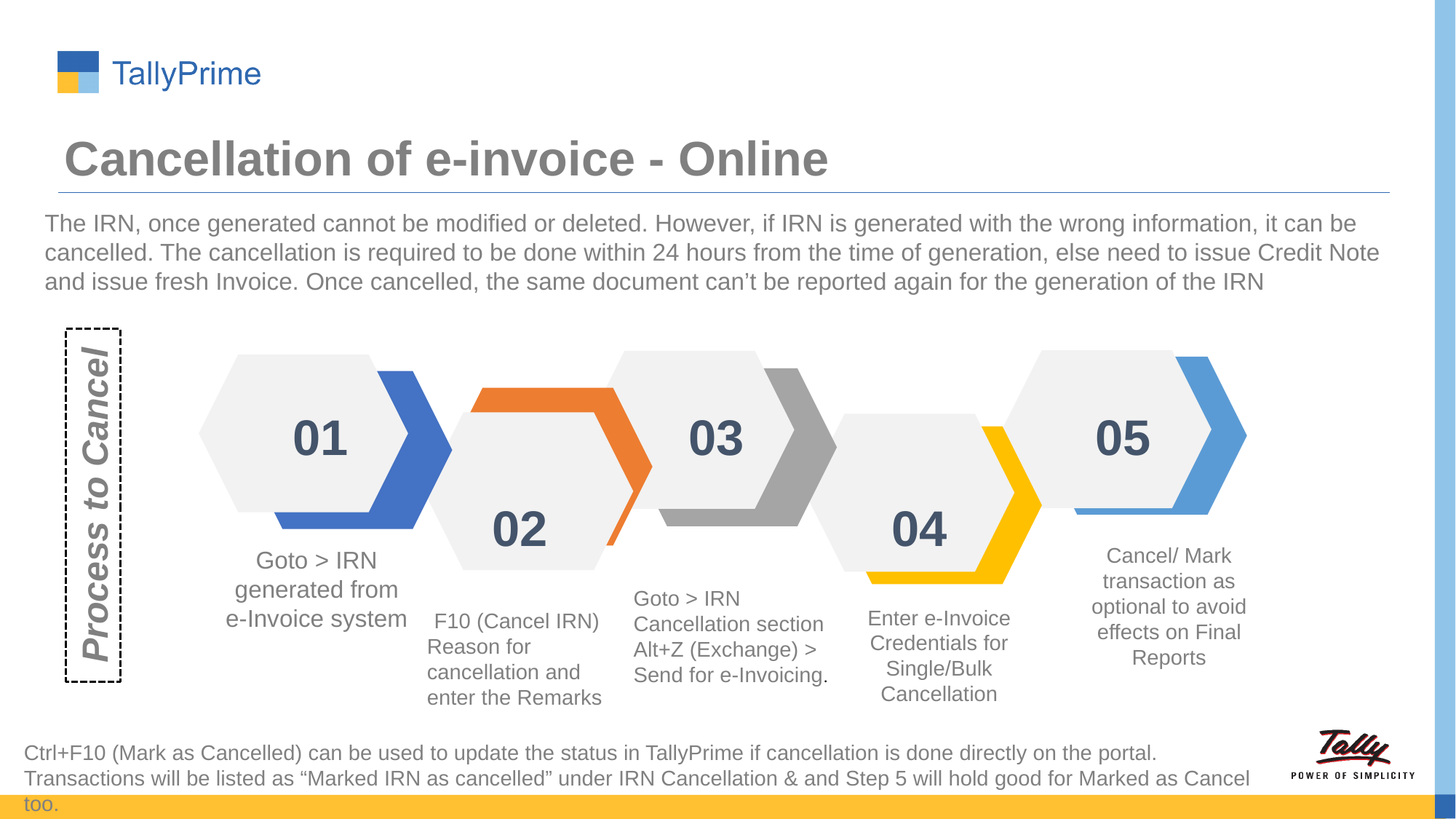

# Cancellation of e-invoice - Online
The IRN, once generated cannot be modified or deleted. However, if IRN is generated with the wrong information, it can be cancelled. The cancellation is required to be done within 24 hours from the time of generation, else need to issue Credit Note and issue fresh Invoice. Once cancelled, the same document can’t be reported again for the generation of the IRN

03
05
01

Process to Cancel
02
04
Cancel/ Mark transaction as optional to avoid effects on Final Reports
Goto > IRN generated from e-Invoice system
Goto > IRN Cancellation section
Alt+Z (Exchange) > Send for e-Invoicing.
Enter e-Invoice Credentials for Single/Bulk Cancellation
F10 (Cancel IRN)
Reason for cancellation and enter the Remarks

Ctrl+F10 (Mark as Cancelled) can be used to update the status in TallyPrime if cancellation is done directly on the portal. Transactions will be listed as “Marked IRN as cancelled” under IRN Cancellation & and Step 5 will hold good for Marked as Cancel too.